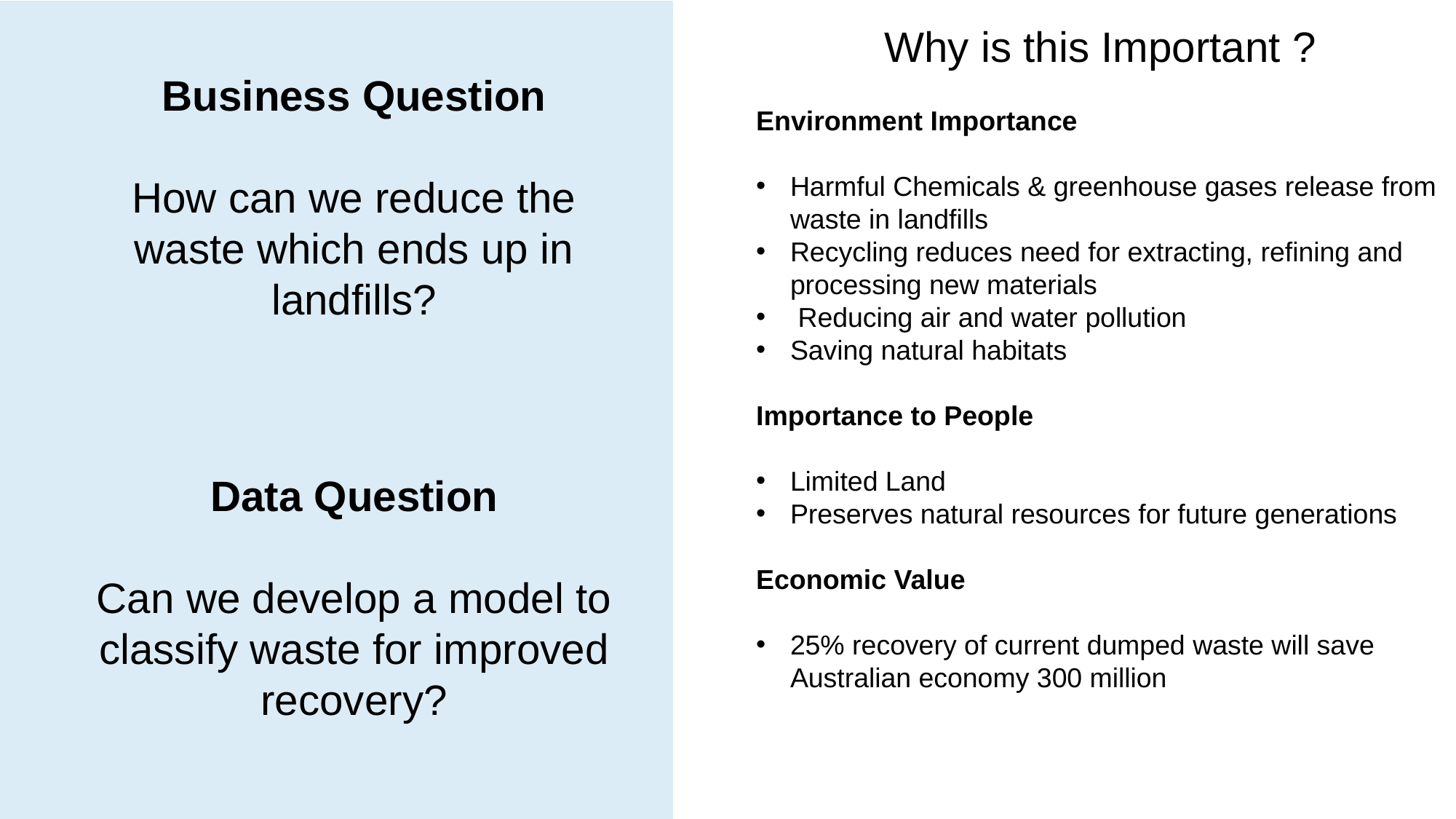

Why is this Important ?

Environment Importance

Harmful Chemicals & greenhouse gases release from waste in landfills
Recycling reduces need for extracting, refining and processing new materials
 Reducing air and water pollution
Saving natural habitats

Importance to People

Limited Land
Preserves natural resources for future generations

Economic Value

25% recovery of current dumped waste will save Australian economy 300 million

Business Question

How can we reduce the waste which ends up in landfills?

Data Question

Can we develop a model to classify waste for improved recovery?